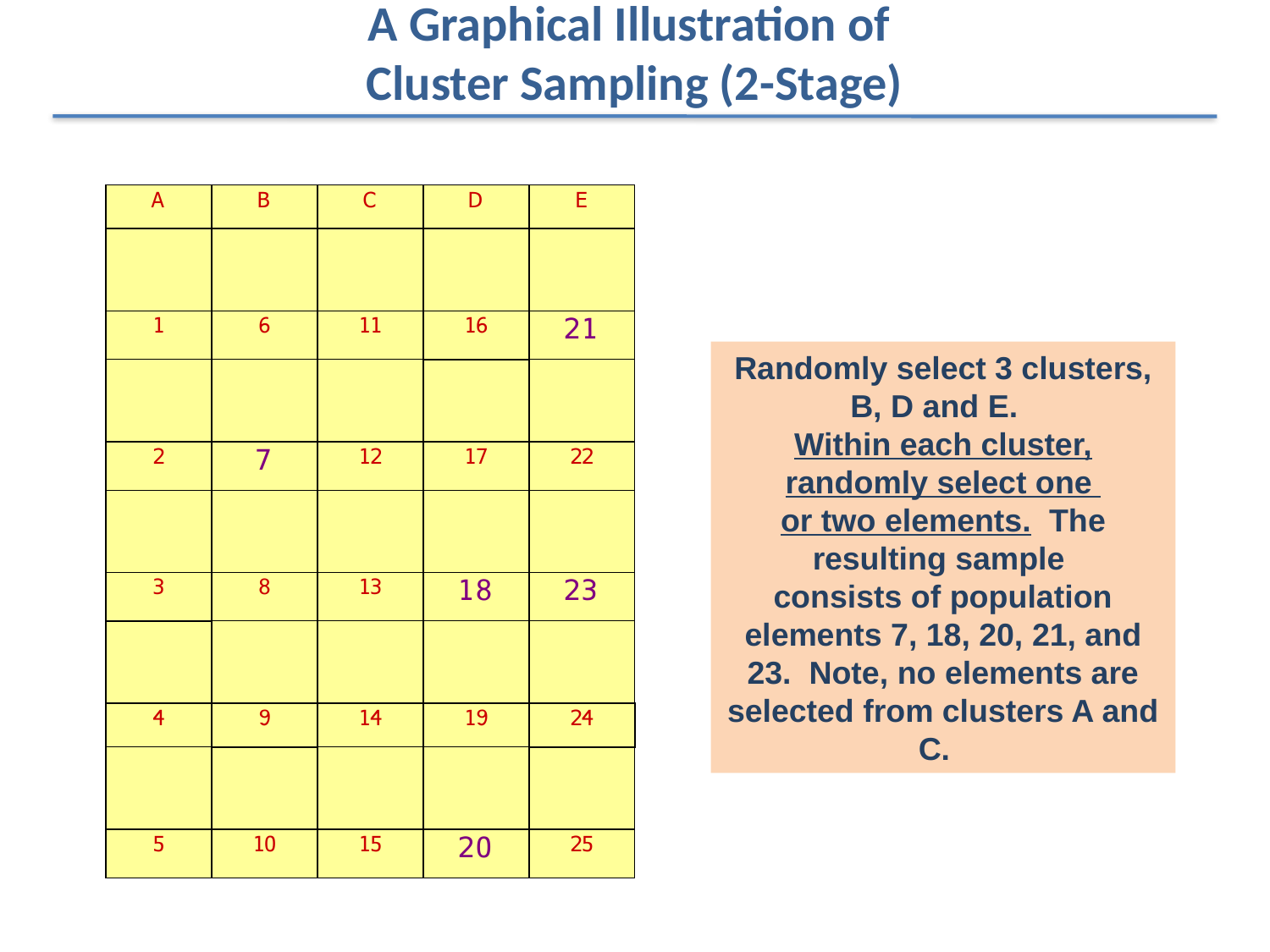

# A Graphical Illustration of Cluster Sampling (2-Stage)
| A | B | C | D | E |
| --- | --- | --- | --- | --- |
|  |  |  |  |  |
| 1 | 6 | 11 | 16 | 21 |
|  |  |  |  |  |
| 2 | 7 | 12 | 17 | 22 |
|  |  |  |  |  |
| 3 | 8 | 13 | 18 | 23 |
|  |  |  |  |  |
| 4 | 9 | 14 | 19 | 24 |
|  |  |  |  |  |
| 5 | 10 | 15 | 20 | 25 |
Randomly select 3 clusters, B, D and E.
Within each cluster, randomly select one
or two elements.  The resulting sample
consists of population elements 7, 18, 20, 21, and 23.  Note, no elements are selected from clusters A and C.